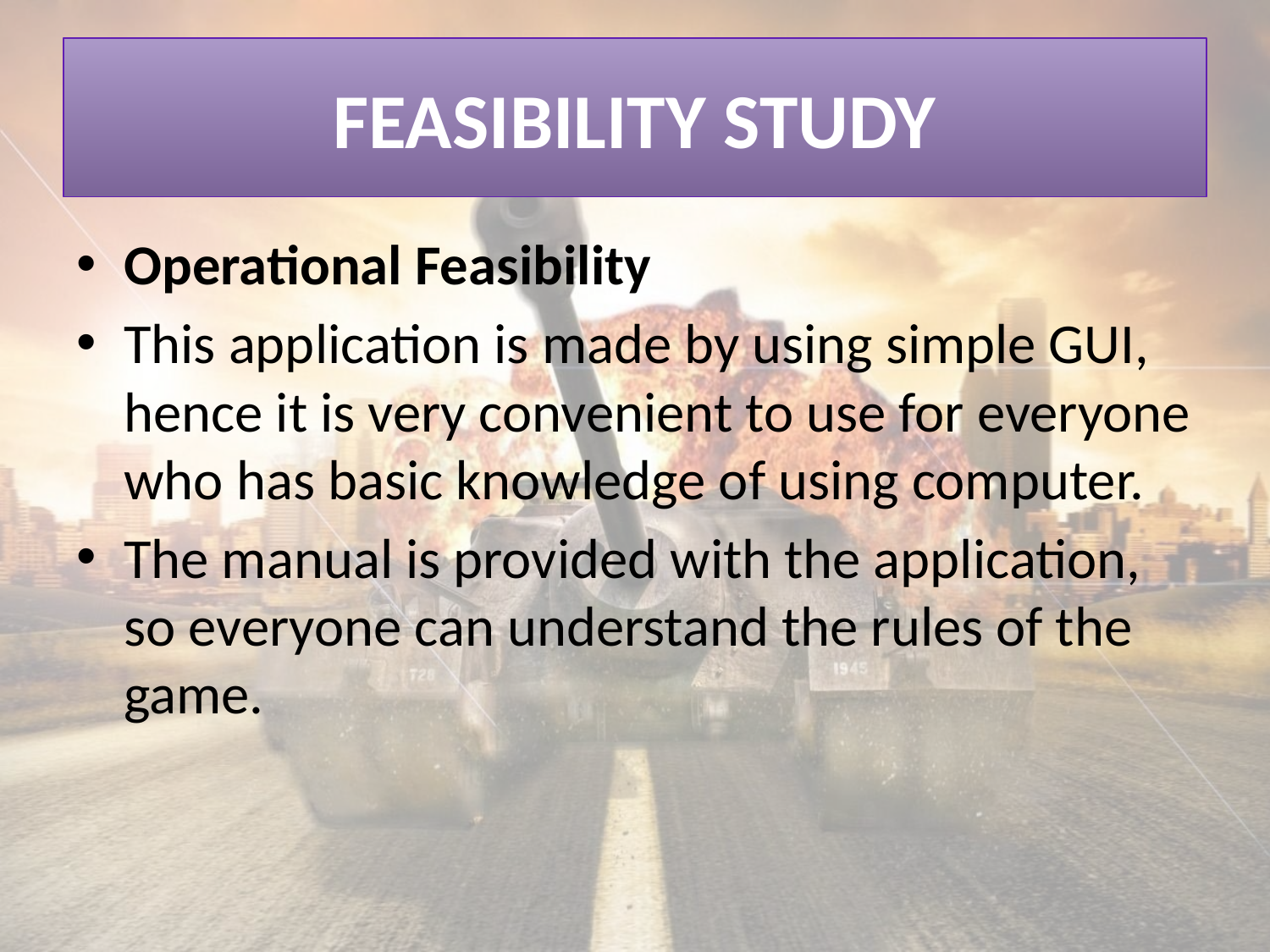

# FEASIBILITY STUDY
Operational Feasibility
This application is made by using simple GUI, hence it is very convenient to use for everyone who has basic knowledge of using computer.
The manual is provided with the application, so everyone can understand the rules of the game.